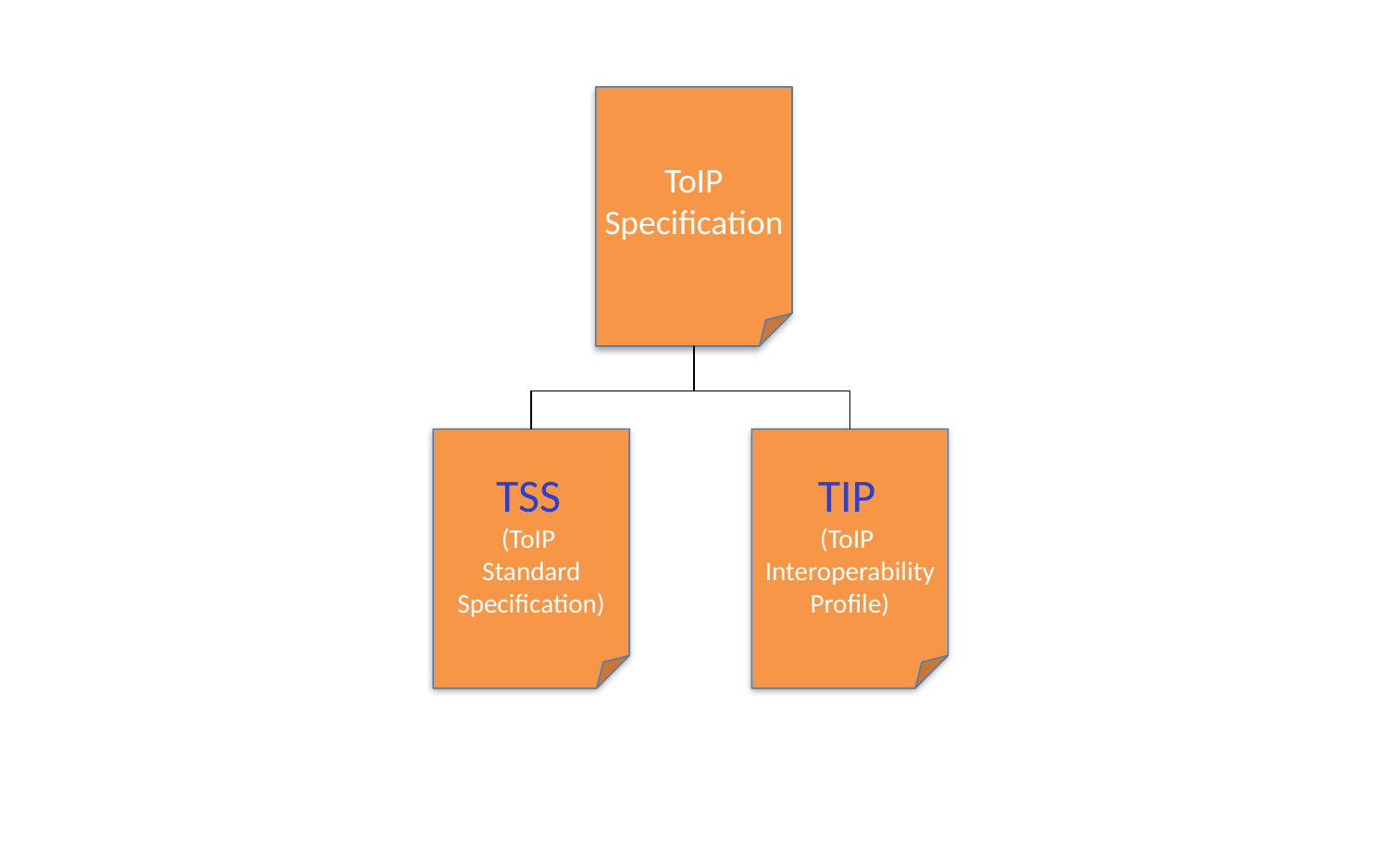

ToIP
Specification
TSS
(ToIP 
Standard Specification)
TIP
(ToIP 
Interoperability Profile)